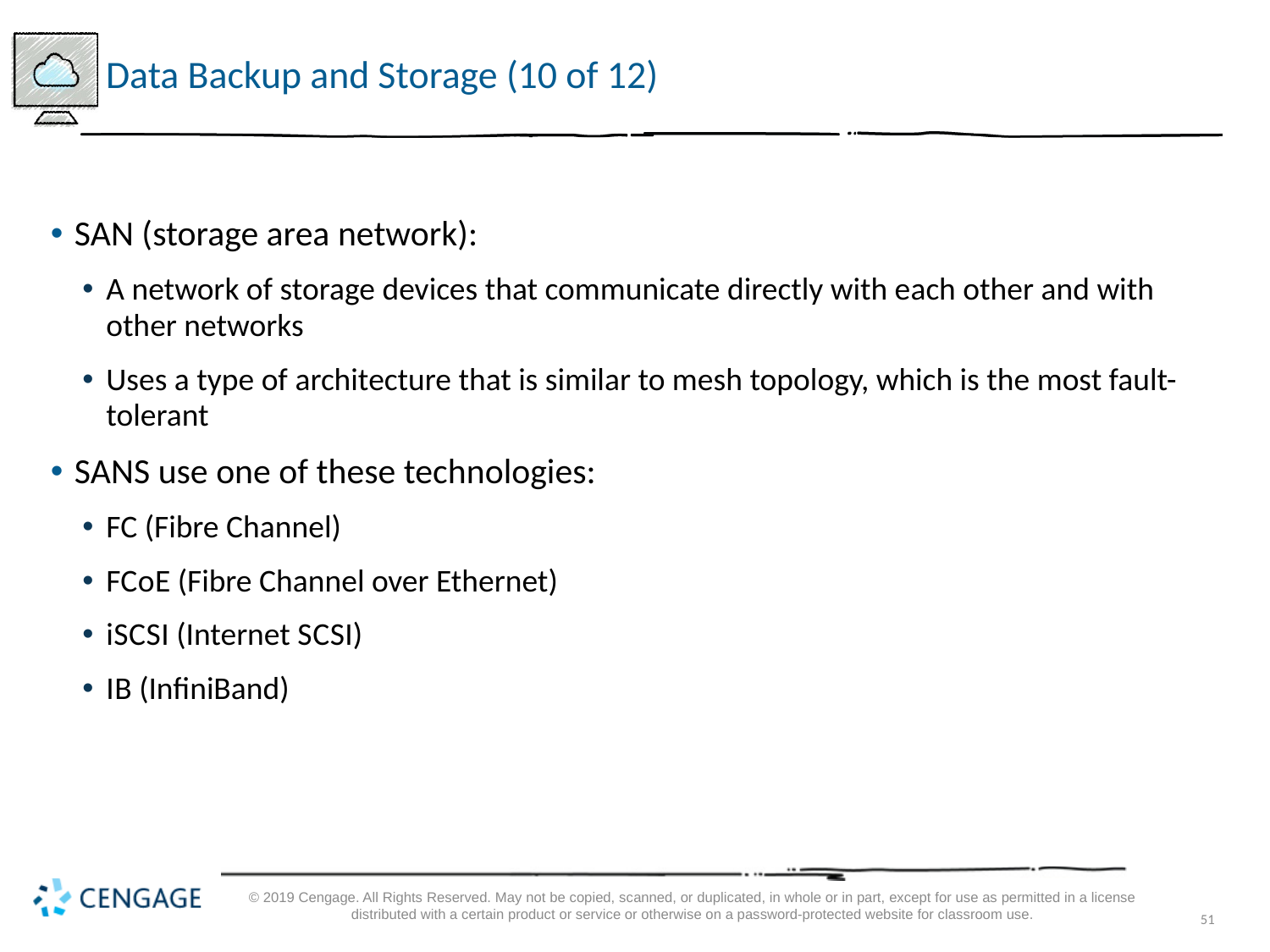

# Data Backup and Storage (10 of 12)
SAN (storage area network):
A network of storage devices that communicate directly with each other and with other networks
Uses a type of architecture that is similar to mesh topology, which is the most fault-tolerant
SANS use one of these technologies:
FC (Fibre Channel)
FC o E (Fibre Channel over Ethernet)
i S C S I (Internet S C S I)
I B (InfiniBand)
© 2019 Cengage. All Rights Reserved. May not be copied, scanned, or duplicated, in whole or in part, except for use as permitted in a license distributed with a certain product or service or otherwise on a password-protected website for classroom use.